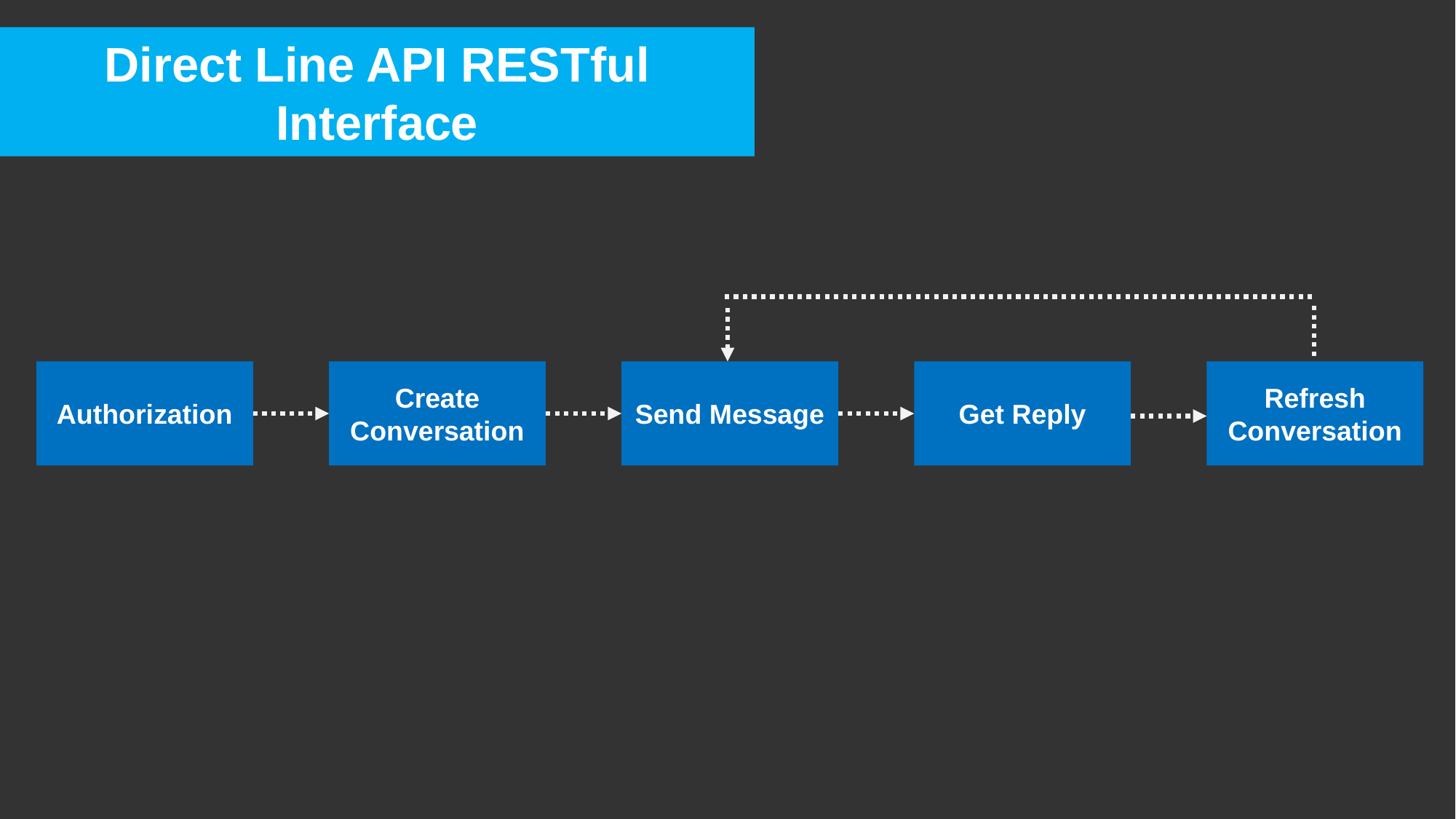

Direct Line API RESTful Interface
Refresh Conversation
Get Reply
Send Message
Authorization
Create Conversation